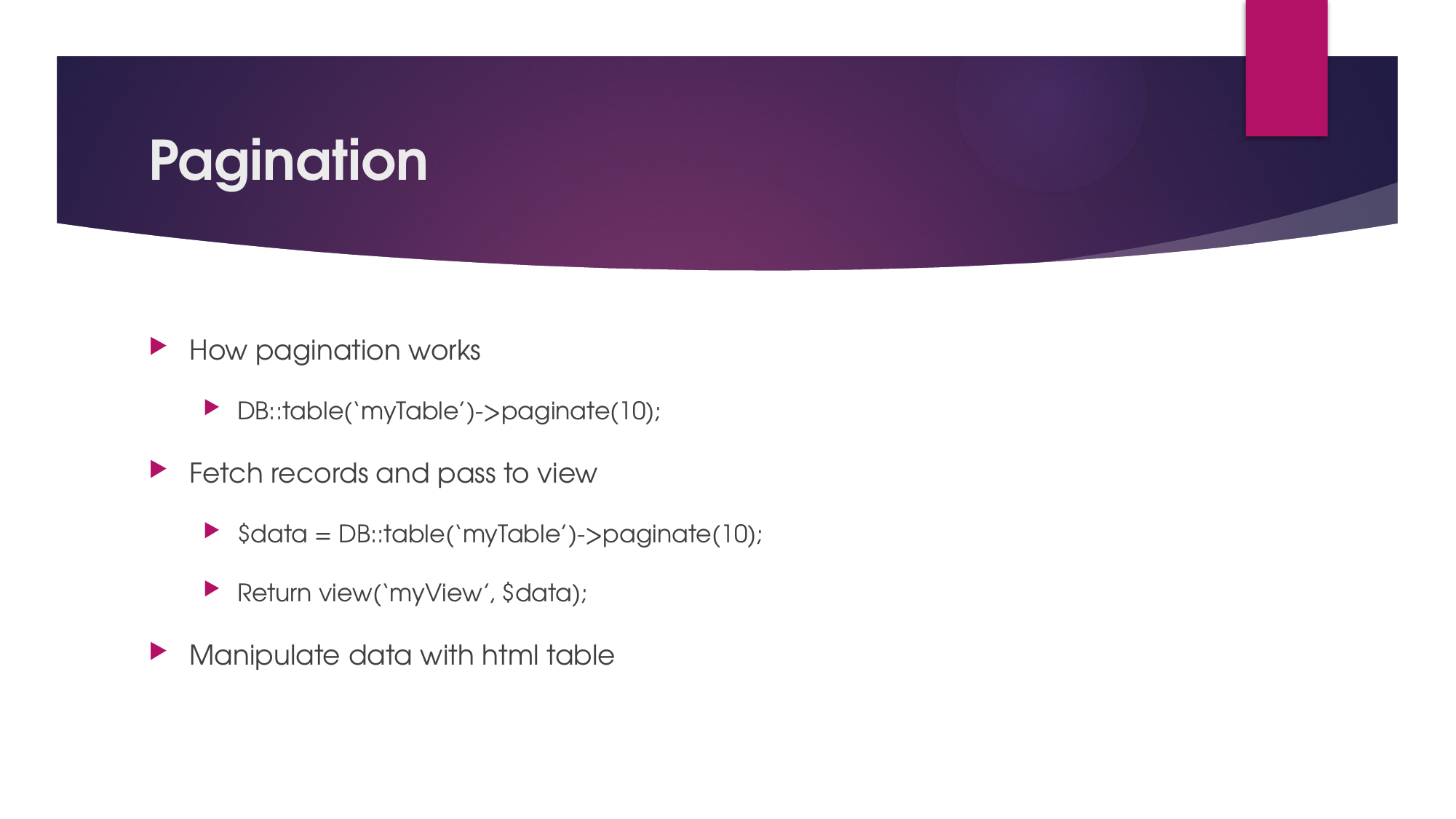

# Pagination
How pagination works
DB::table(‘myTable’)->paginate(10);
Fetch records and pass to view
$data = DB::table(‘myTable’)->paginate(10);
Return view(‘myView’, $data);
Manipulate data with html table